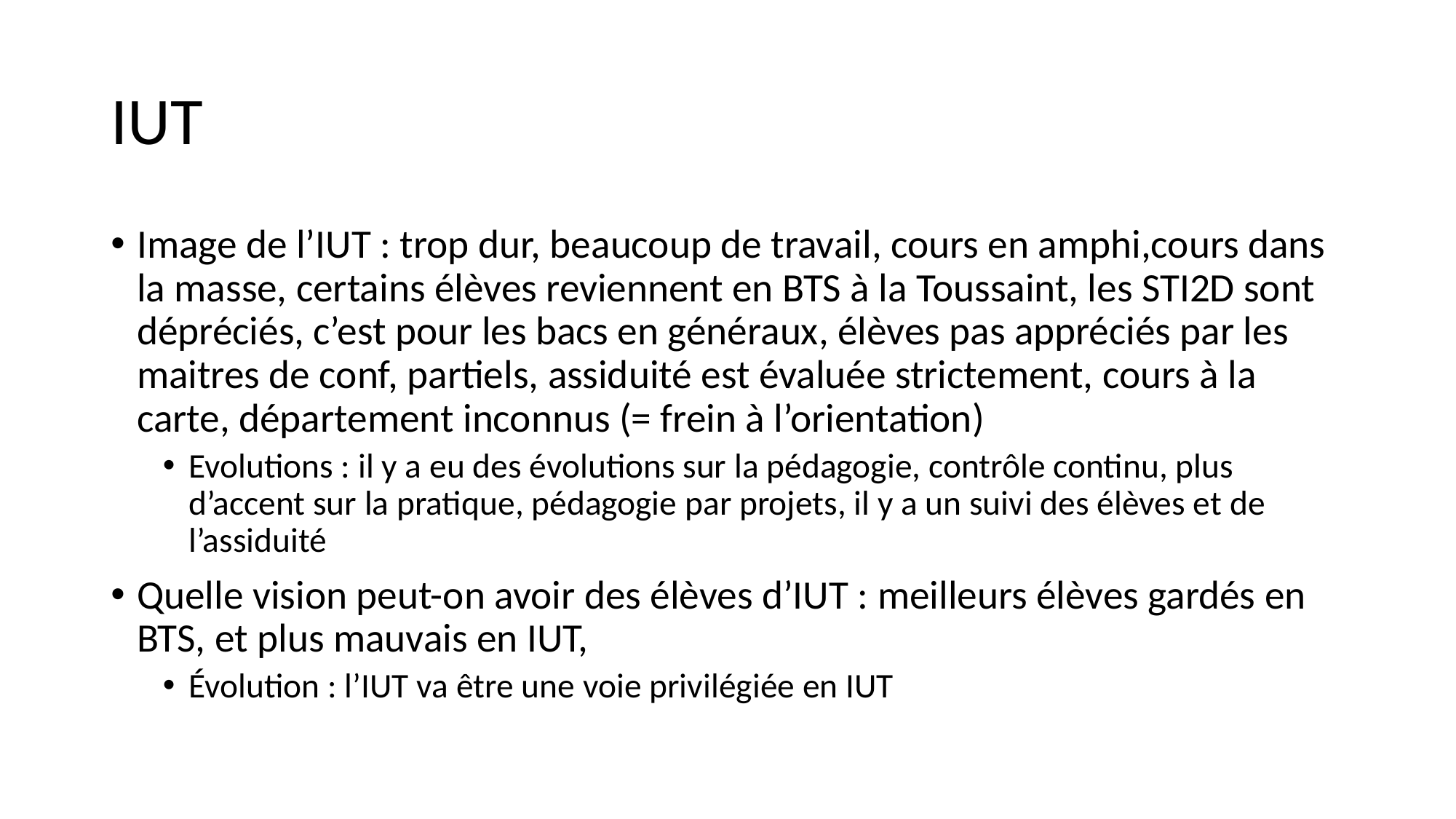

# IUT
Image de l’IUT : trop dur, beaucoup de travail, cours en amphi,cours dans la masse, certains élèves reviennent en BTS à la Toussaint, les STI2D sont dépréciés, c’est pour les bacs en généraux, élèves pas appréciés par les maitres de conf, partiels, assiduité est évaluée strictement, cours à la carte, département inconnus (= frein à l’orientation)
Evolutions : il y a eu des évolutions sur la pédagogie, contrôle continu, plus d’accent sur la pratique, pédagogie par projets, il y a un suivi des élèves et de l’assiduité
Quelle vision peut-on avoir des élèves d’IUT : meilleurs élèves gardés en BTS, et plus mauvais en IUT,
Évolution : l’IUT va être une voie privilégiée en IUT